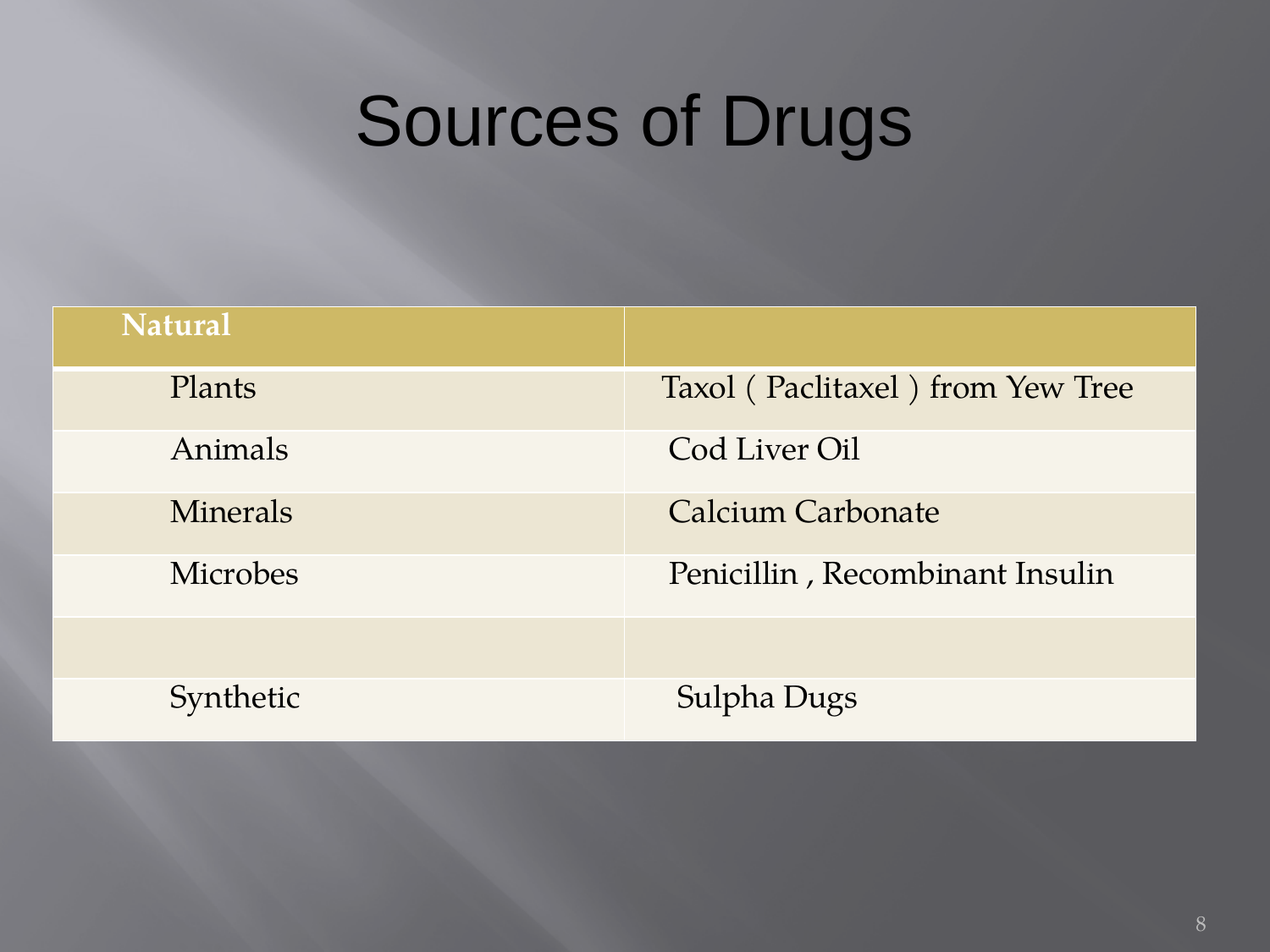

# Sources of Drugs
| Natural |  |
| --- | --- |
| Plants | Taxol ( Paclitaxel ) from Yew Tree |
| Animals | Cod Liver Oil |
| Minerals | Calcium Carbonate |
| Microbes | Penicillin , Recombinant Insulin |
|  |  |
| Synthetic | Sulpha Dugs |
8